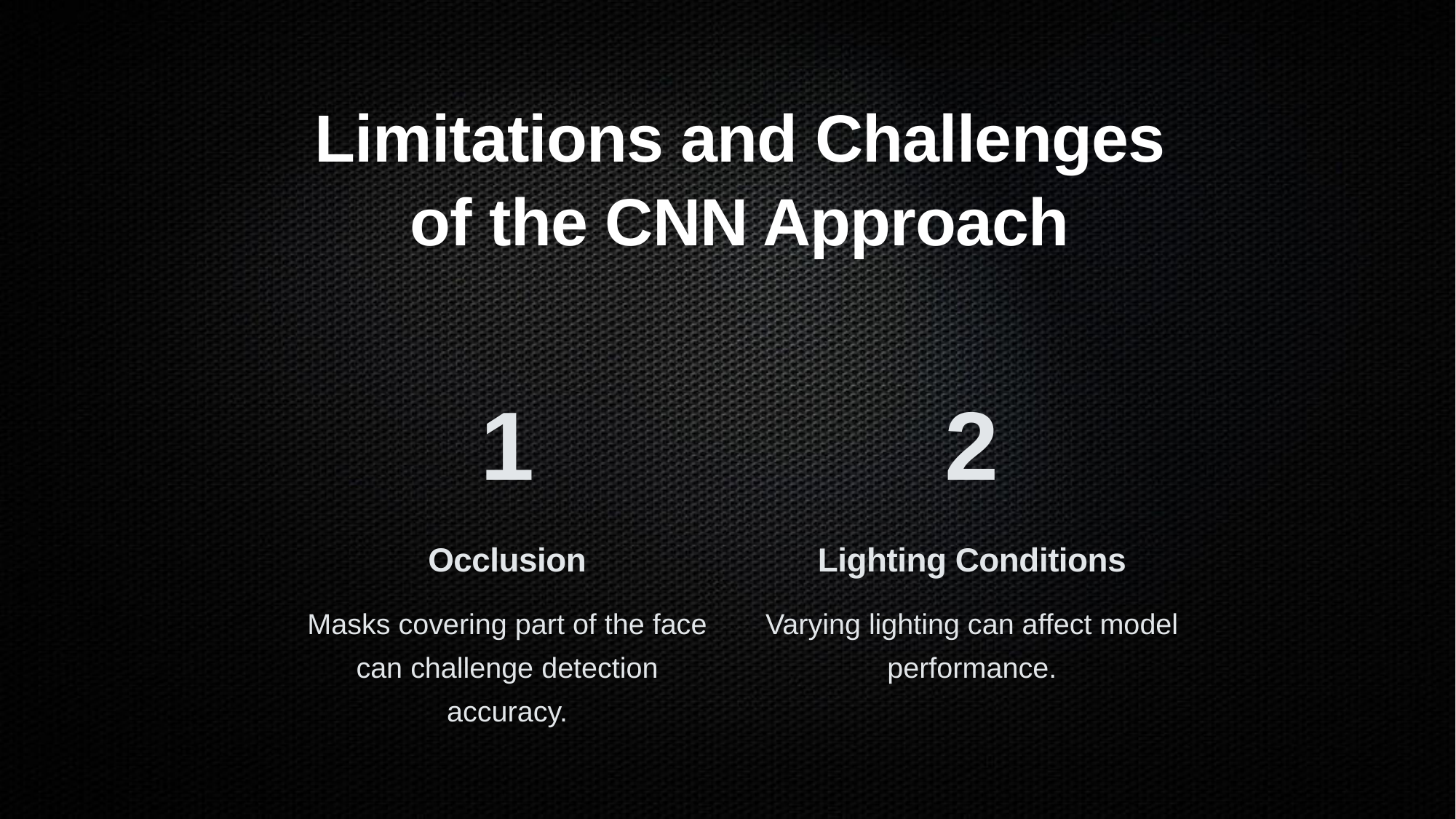

Limitations and Challenges of the CNN Approach
1
2
Occlusion
Lighting Conditions
Masks covering part of the face can challenge detection accuracy.
Varying lighting can affect model performance.